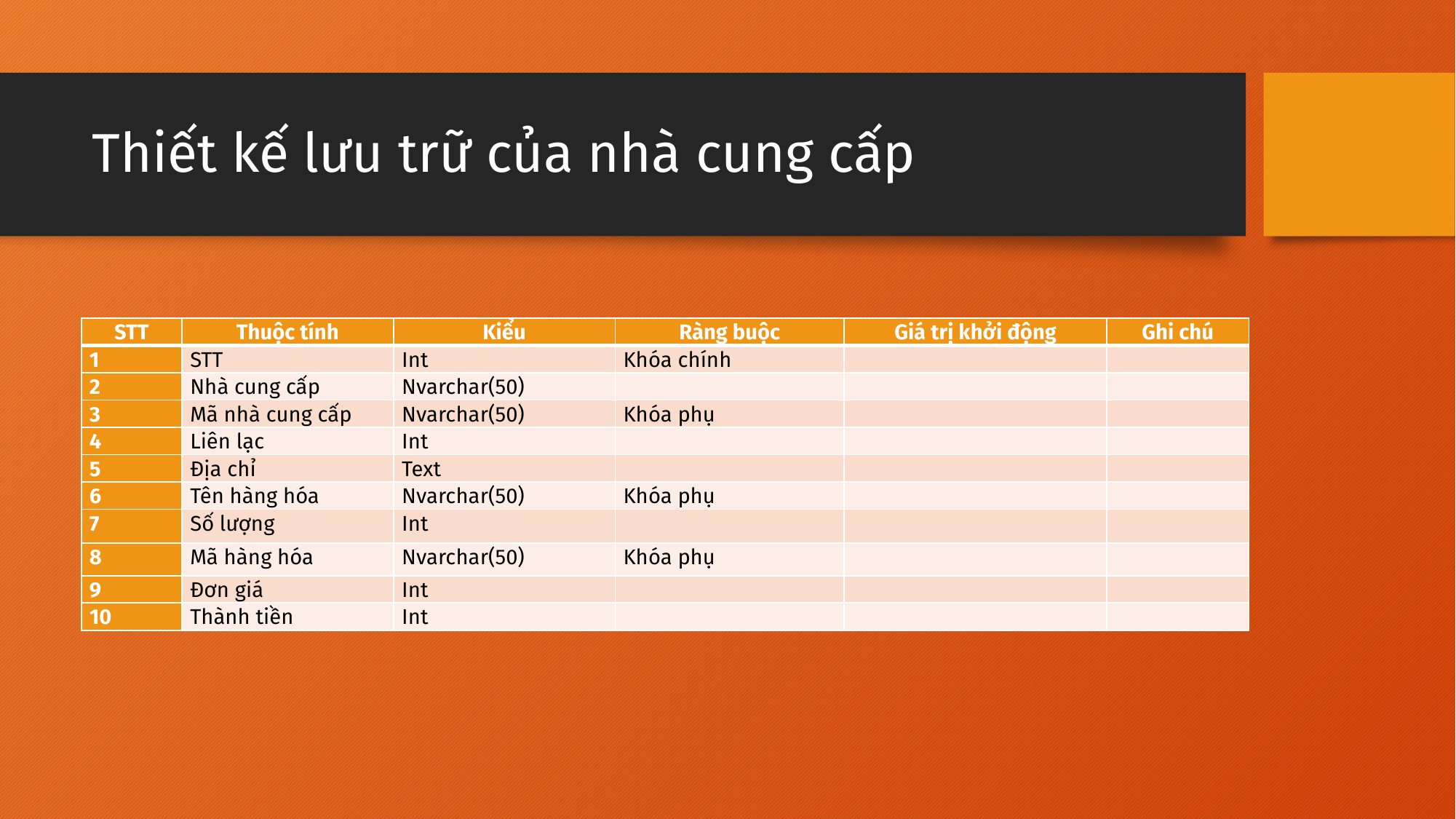

# Thiết kế lưu trữ của nhà cung cấp
| STT | Thuộc tính | Kiểu | Ràng buộc | Giá trị khởi động | Ghi chú |
| --- | --- | --- | --- | --- | --- |
| 1 | STT | Int | Khóa chính |  |  |
| 2 | Nhà cung cấp | Nvarchar(50) |  |  |  |
| 3 | Mã nhà cung cấp | Nvarchar(50) | Khóa phụ |  |  |
| 4 | Liên lạc | Int |  |  |  |
| 5 | Địa chỉ | Text |  |  |  |
| 6 | Tên hàng hóa | Nvarchar(50) | Khóa phụ |  |  |
| 7 | Số lượng | Int |  |  |  |
| 8 | Mã hàng hóa | Nvarchar(50) | Khóa phụ |  |  |
| 9 | Đơn giá | Int |  |  |  |
| 10 | Thành tiền | Int |  |  |  |